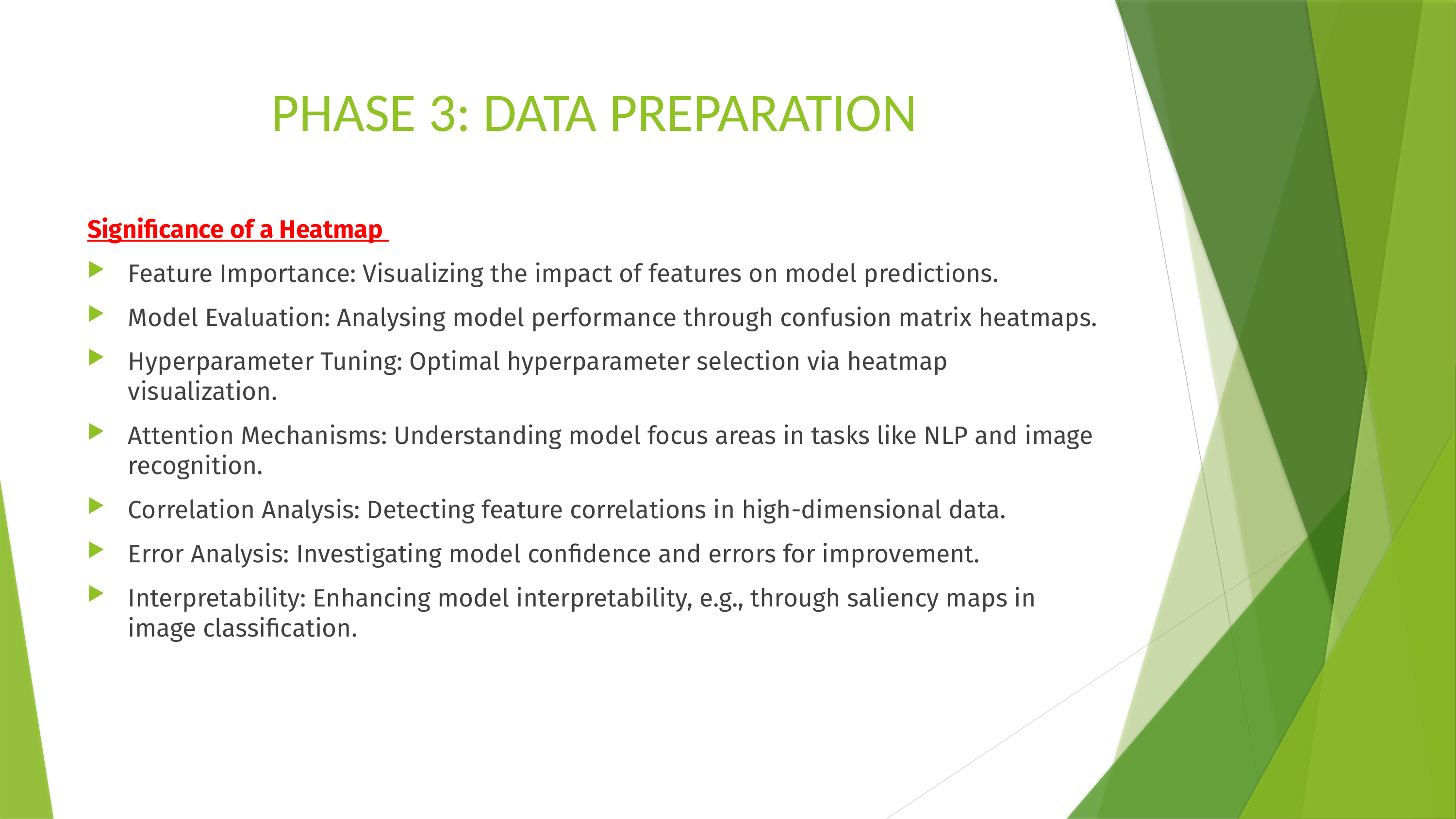

# PHASE 3: DATA PREPARATION
Significance of a Heatmap
Feature Importance: Visualizing the impact of features on model predictions.
Model Evaluation: Analysing model performance through confusion matrix heatmaps.
Hyperparameter Tuning: Optimal hyperparameter selection via heatmap visualization.
Attention Mechanisms: Understanding model focus areas in tasks like NLP and image recognition.
Correlation Analysis: Detecting feature correlations in high-dimensional data.
Error Analysis: Investigating model confidence and errors for improvement.
Interpretability: Enhancing model interpretability, e.g., through saliency maps in image classification.